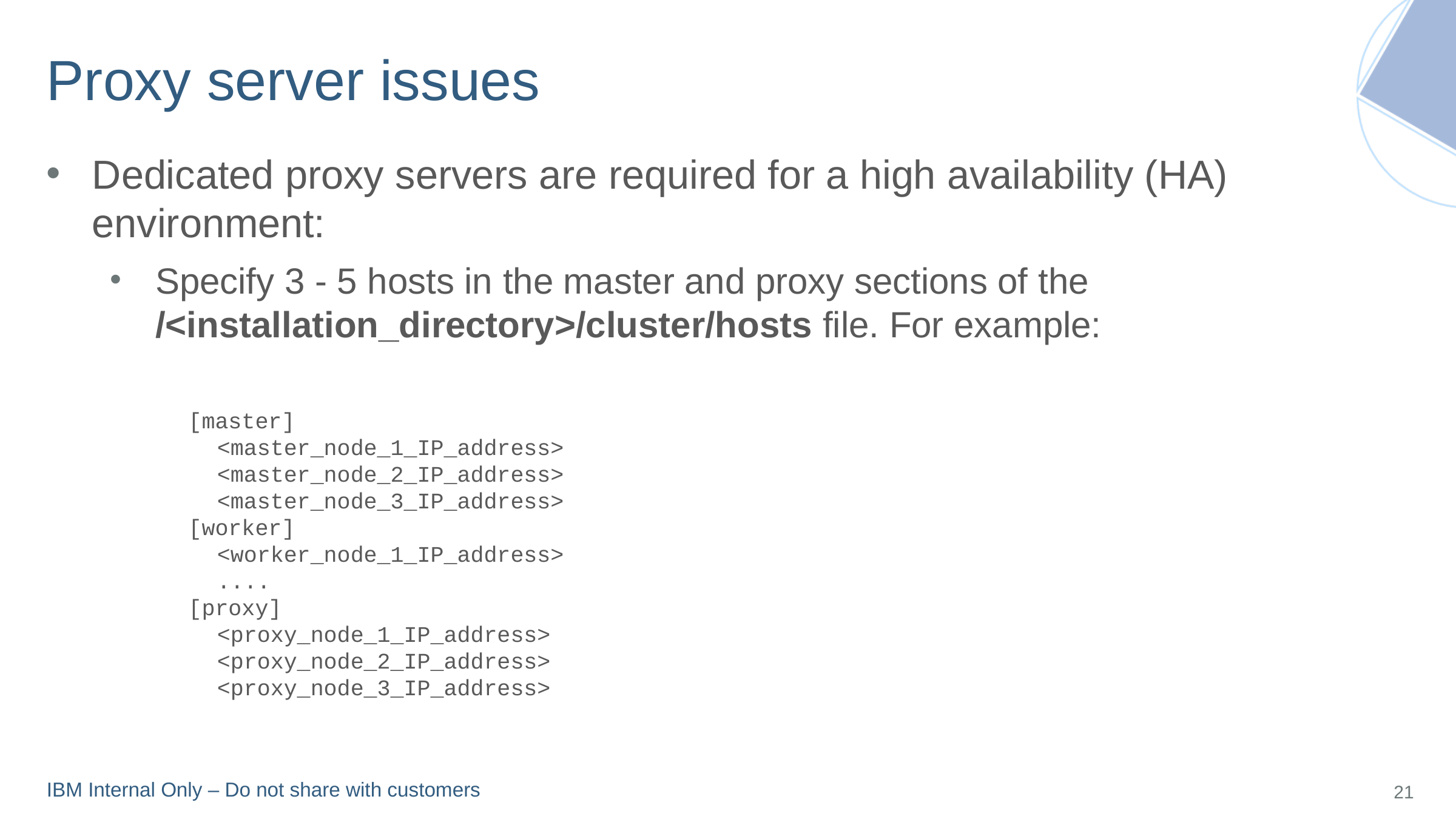

# Proxy server issues
Dedicated proxy servers are required for a high availability (HA) environment:
Specify 3 - 5 hosts in the master and proxy sections of the /<installation_directory>/cluster/hosts file. For example:

[master]
<master_node_1_IP_address>
<master_node_2_IP_address>
<master_node_3_IP_address>
[worker]
<worker_node_1_IP_address>
....
[proxy]
<proxy_node_1_IP_address>
<proxy_node_2_IP_address>
<proxy_node_3_IP_address>
21